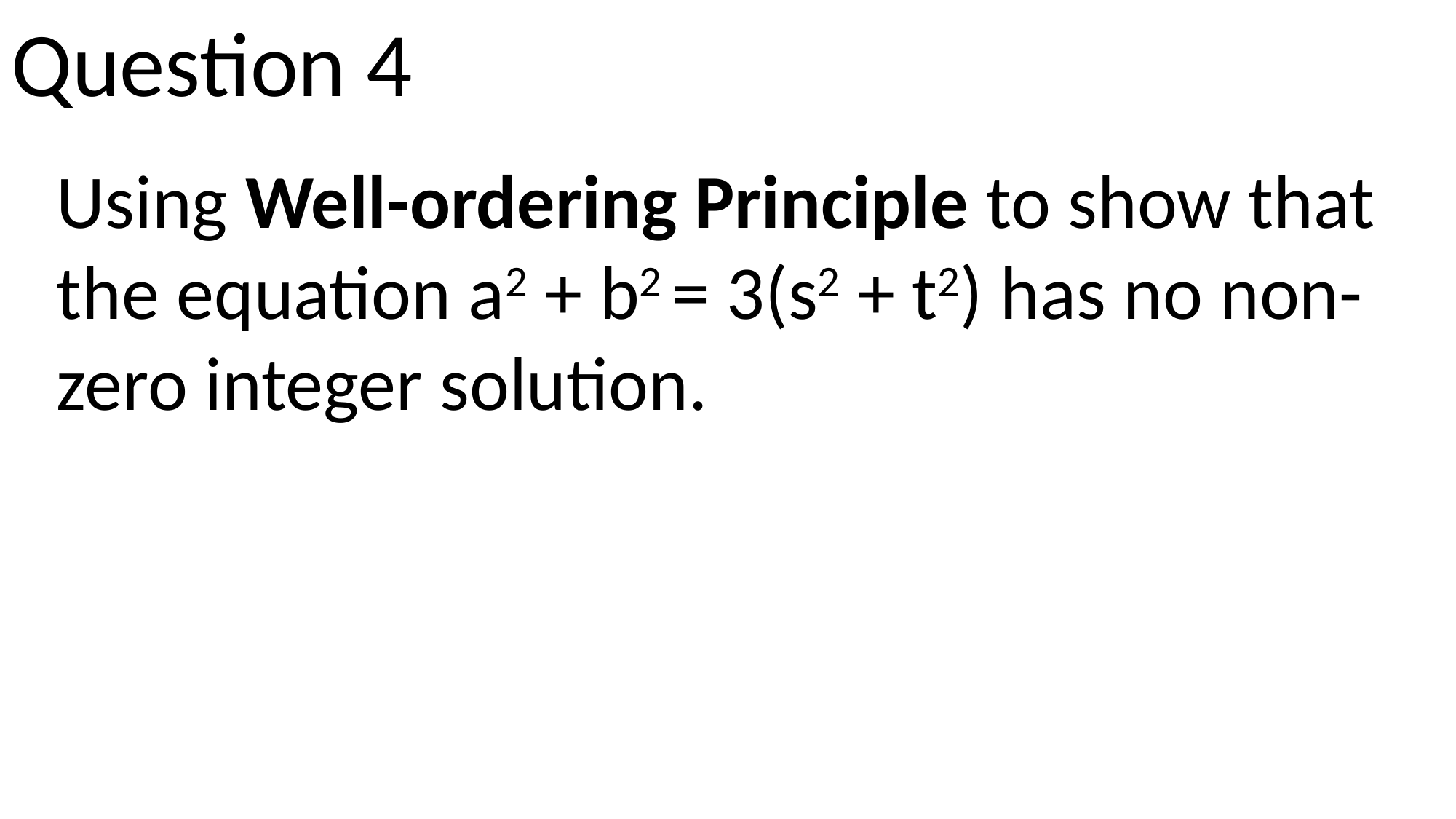

Question 4
Using Well-ordering Principle to show that the equation a2 + b2 = 3(s2 + t2) has no non-zero integer solution.